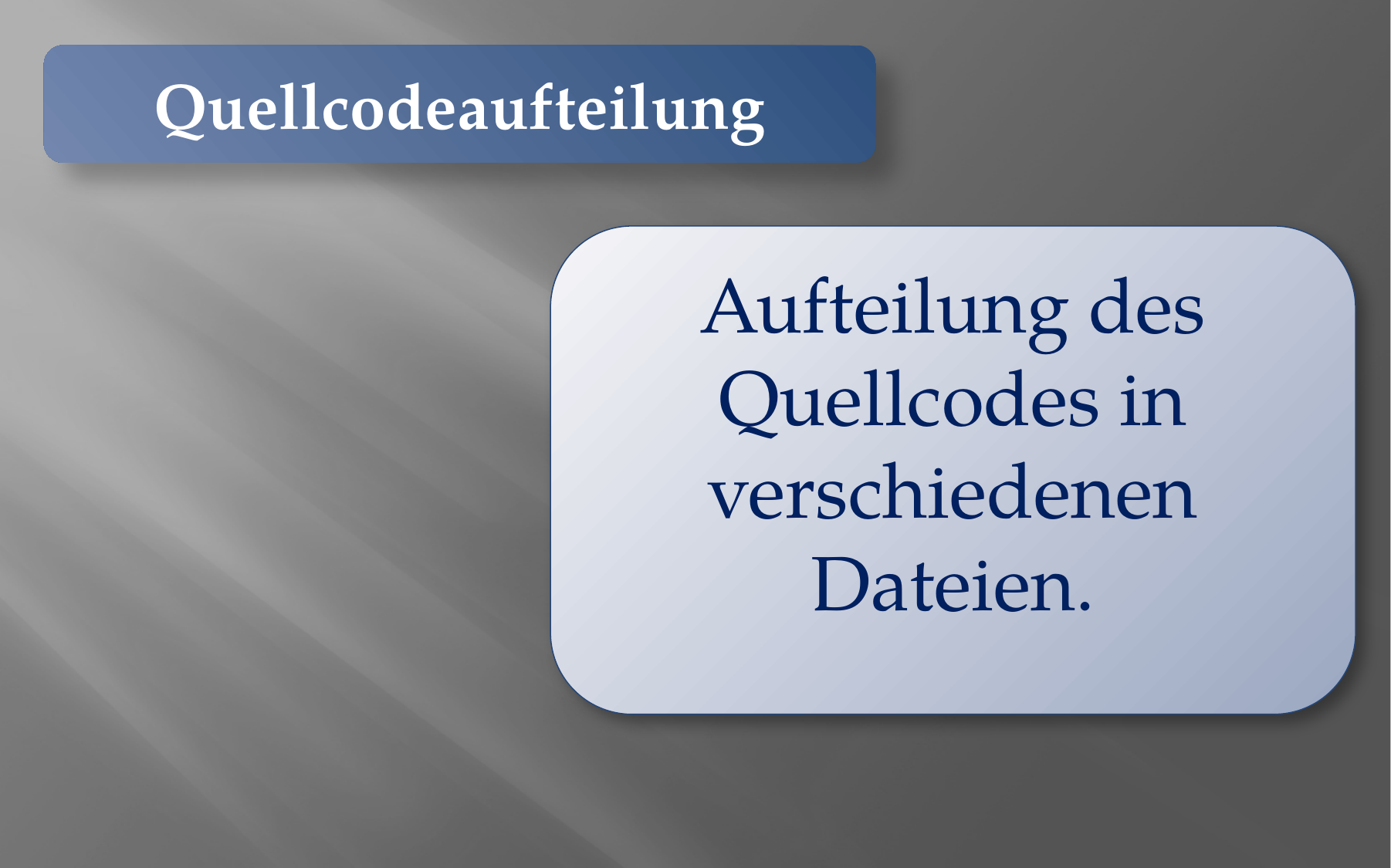

Quellcodeaufteilung
Aufteilung des Quellcodes in verschiedenen Dateien.